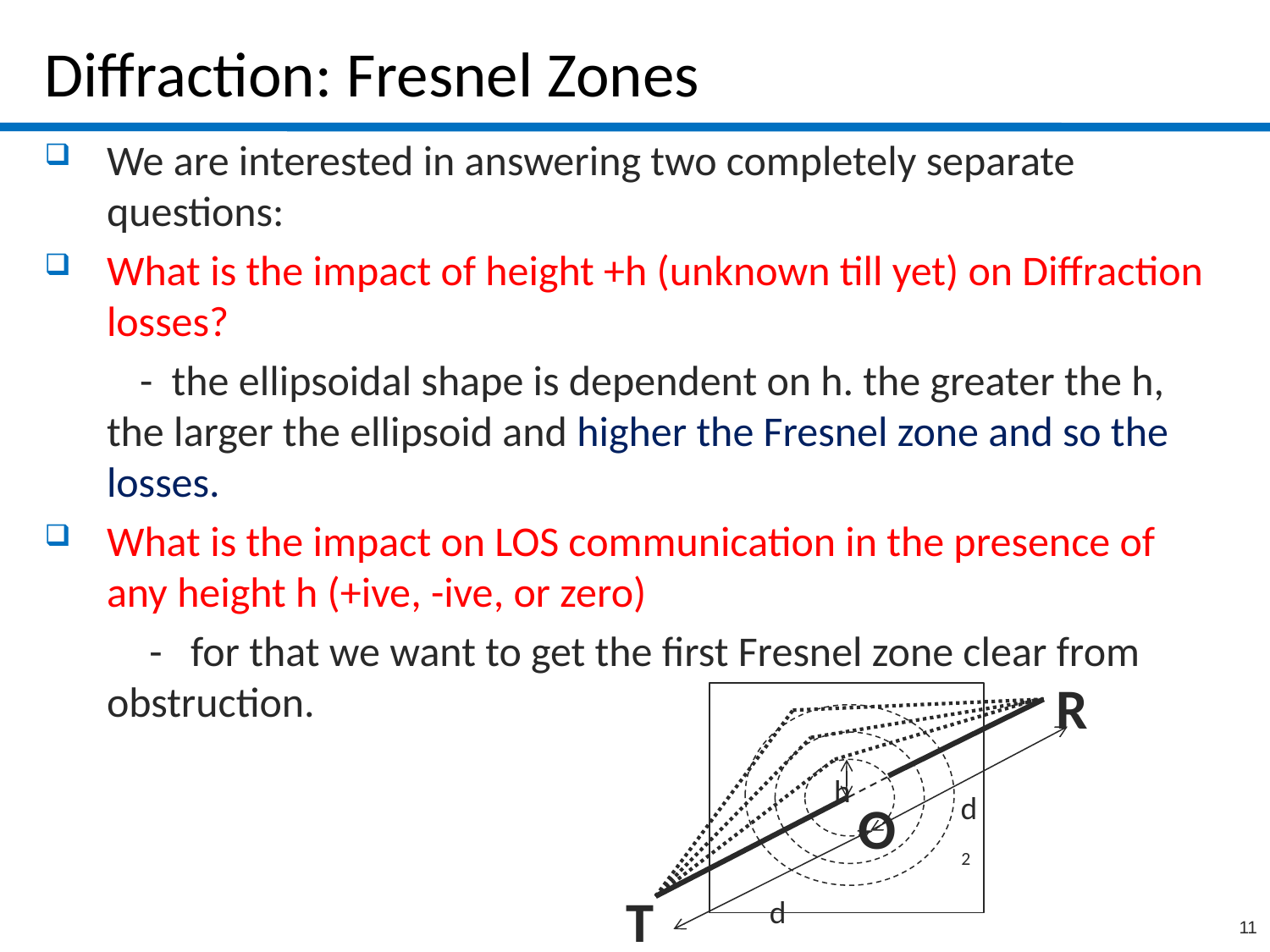

# Diffraction: Fresnel Zones
We are interested in answering two completely separate questions:
What is the impact of height +h (unknown till yet) on Diffraction losses?
          -  the ellipsoidal shape is dependent on h. the greater the h, the larger the ellipsoid and higher the Fresnel zone and so the losses.
What is the impact on LOS communication in the presence of any height h (+ive, -ive, or zero)
           -   for that we want to get the first Fresnel zone clear from obstruction.
R

h
d2
O
T
d1
11